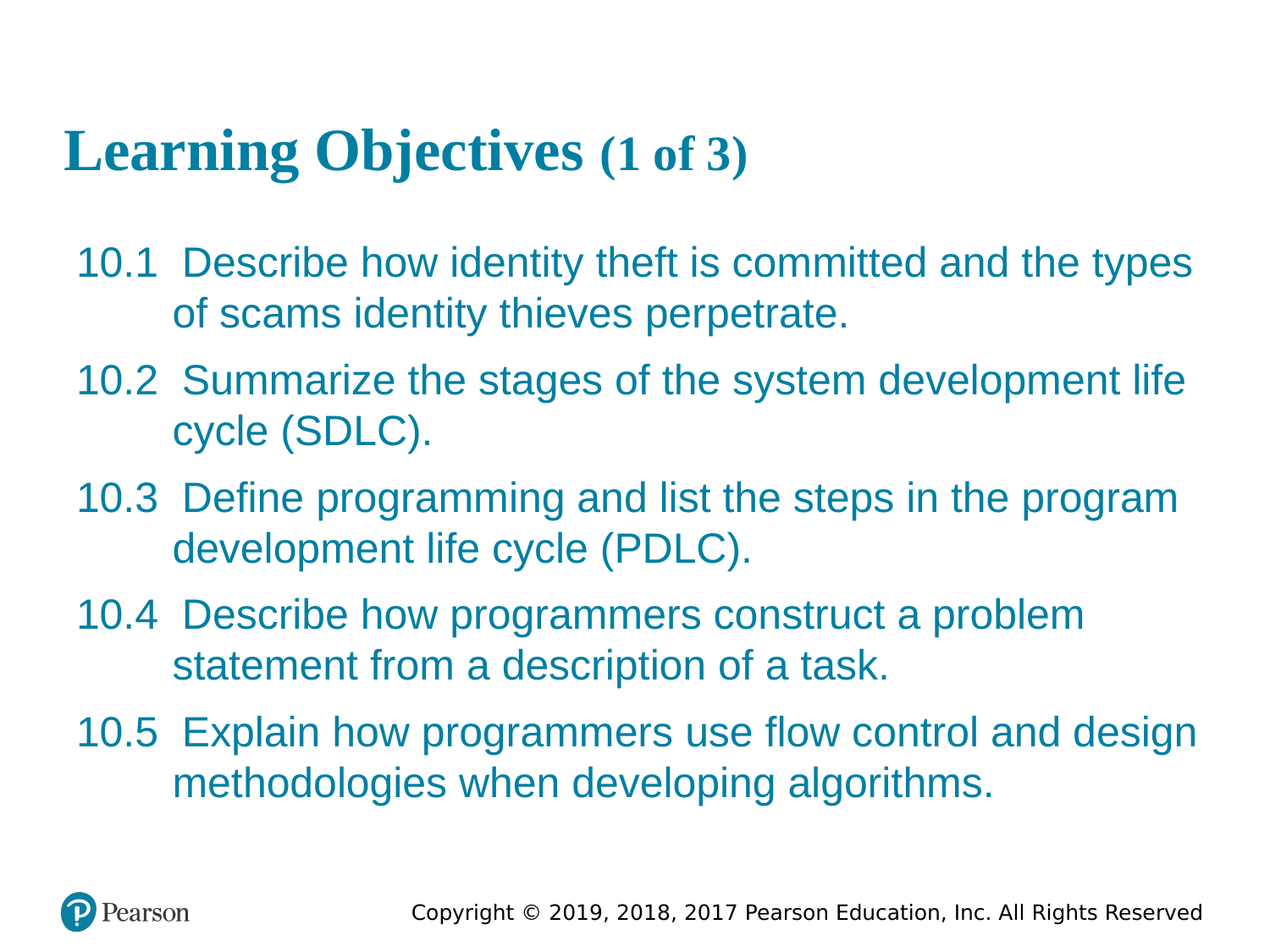

# Learning Objectives (1 of 3)
10.1  Describe how identity theft is committed and the types of scams identity thieves perpetrate.
10.2  Summarize the stages of the system development life cycle (SDLC).
10.3  Define programming and list the steps in the program development life cycle (PDLC).
10.4  Describe how programmers construct a problem statement from a description of a task.
10.5  Explain how programmers use flow control and design methodologies when developing algorithms.